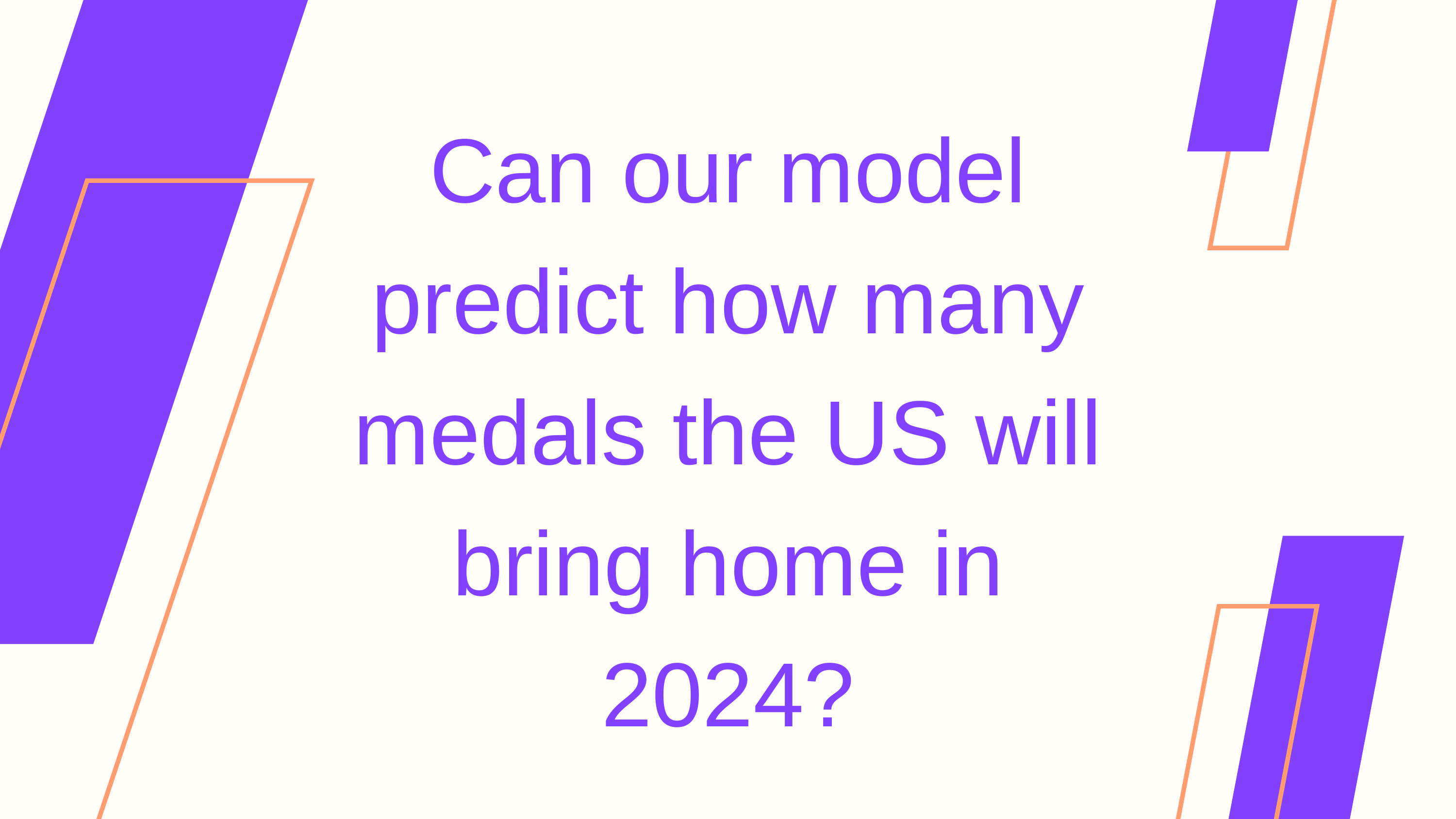

Can our model predict how many medals the US will bring home in 2024?